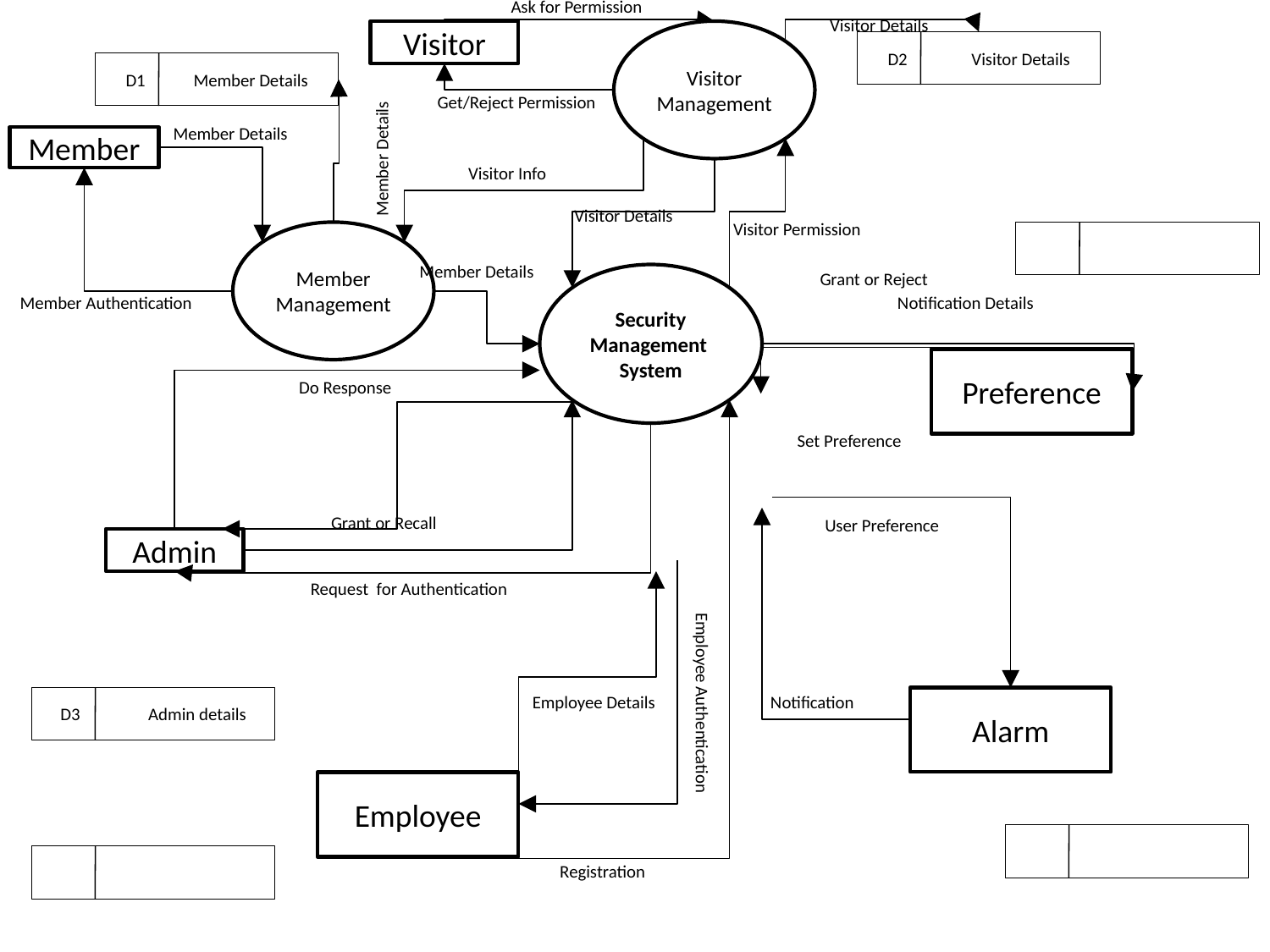

Ask for Permission
Visitor Details
Visitor
Visitor
Management
D2                Visitor Details
D1            Member Details
Get/Reject Permission
Member Details
Member
Member Details
Visitor Info
Visitor Details
Visitor Permission

Member
Management
Member Details
Grant or Reject
Security
Management
System
Member Authentication
Notification Details
Preference
Do Response
Set Preference
Grant or Recall
User Preference
Admin
Request  for Authentication
Employee Details
Notification
Employee Authentication
D3                 Admin details
Alarm
Employee

Registration